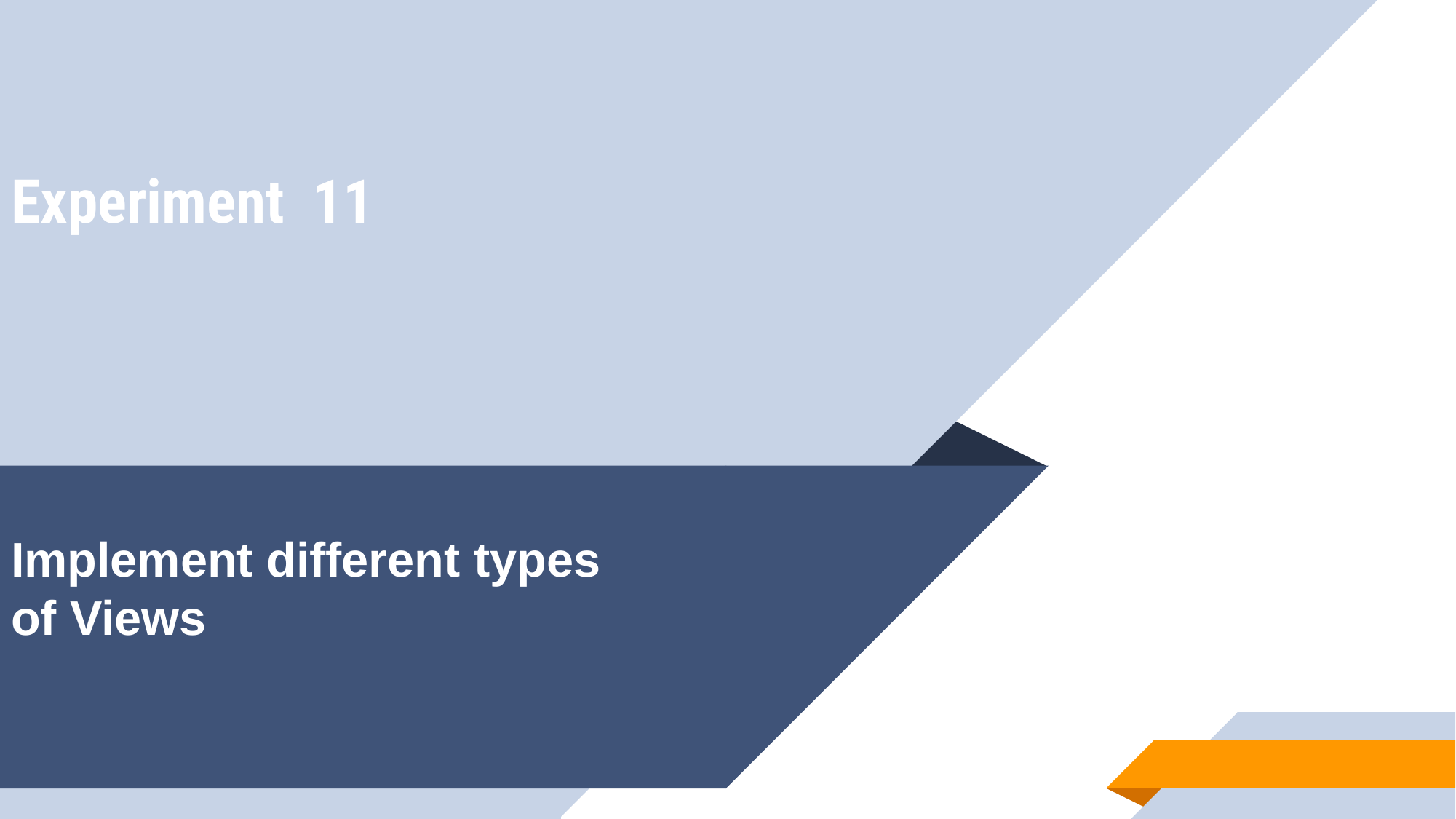

# Experiment  11
Implement different types of Views